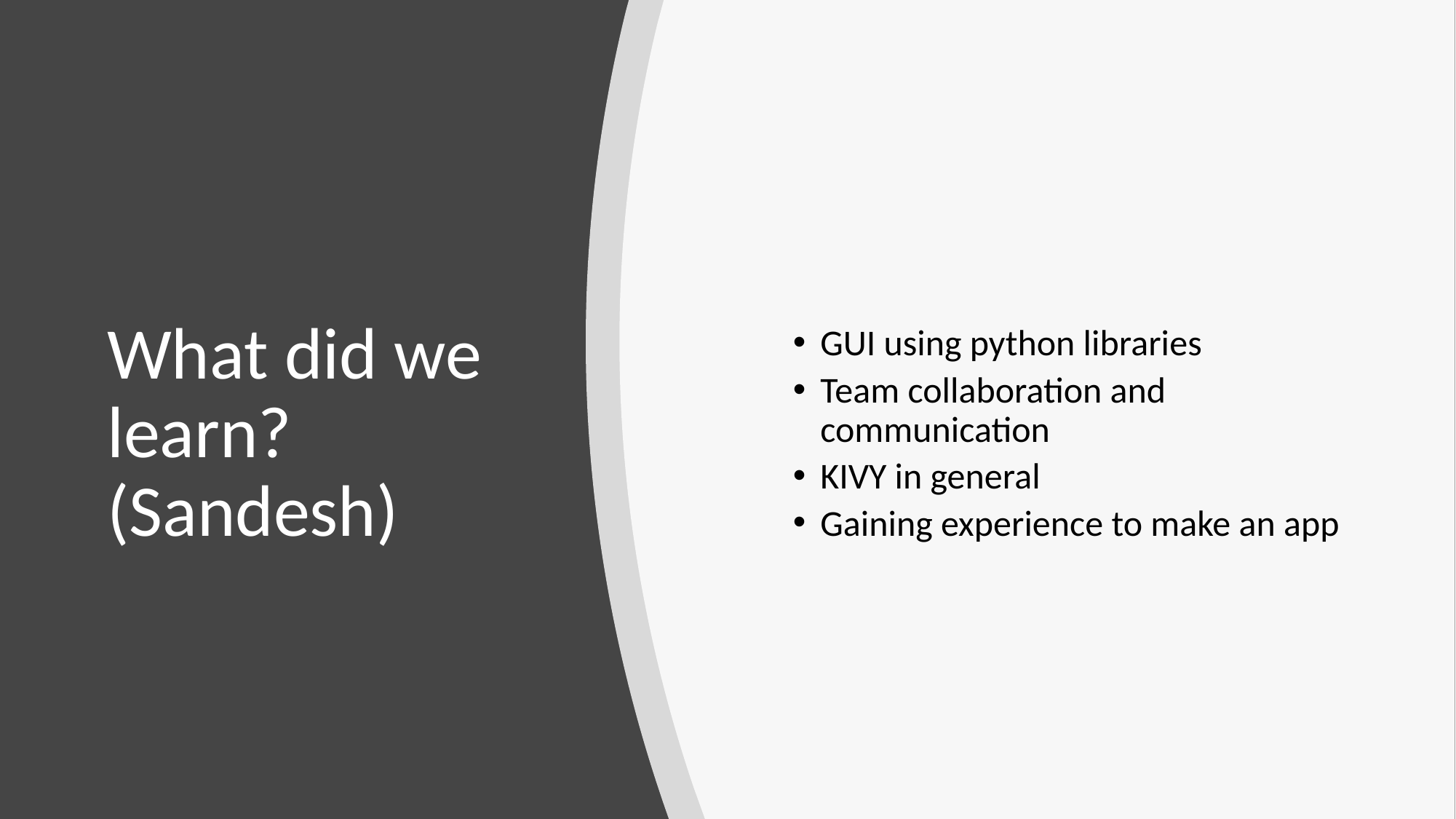

GUI using python libraries
Team collaboration and communication
KIVY in general
Gaining experience to make an app
# What did we learn? (Sandesh)